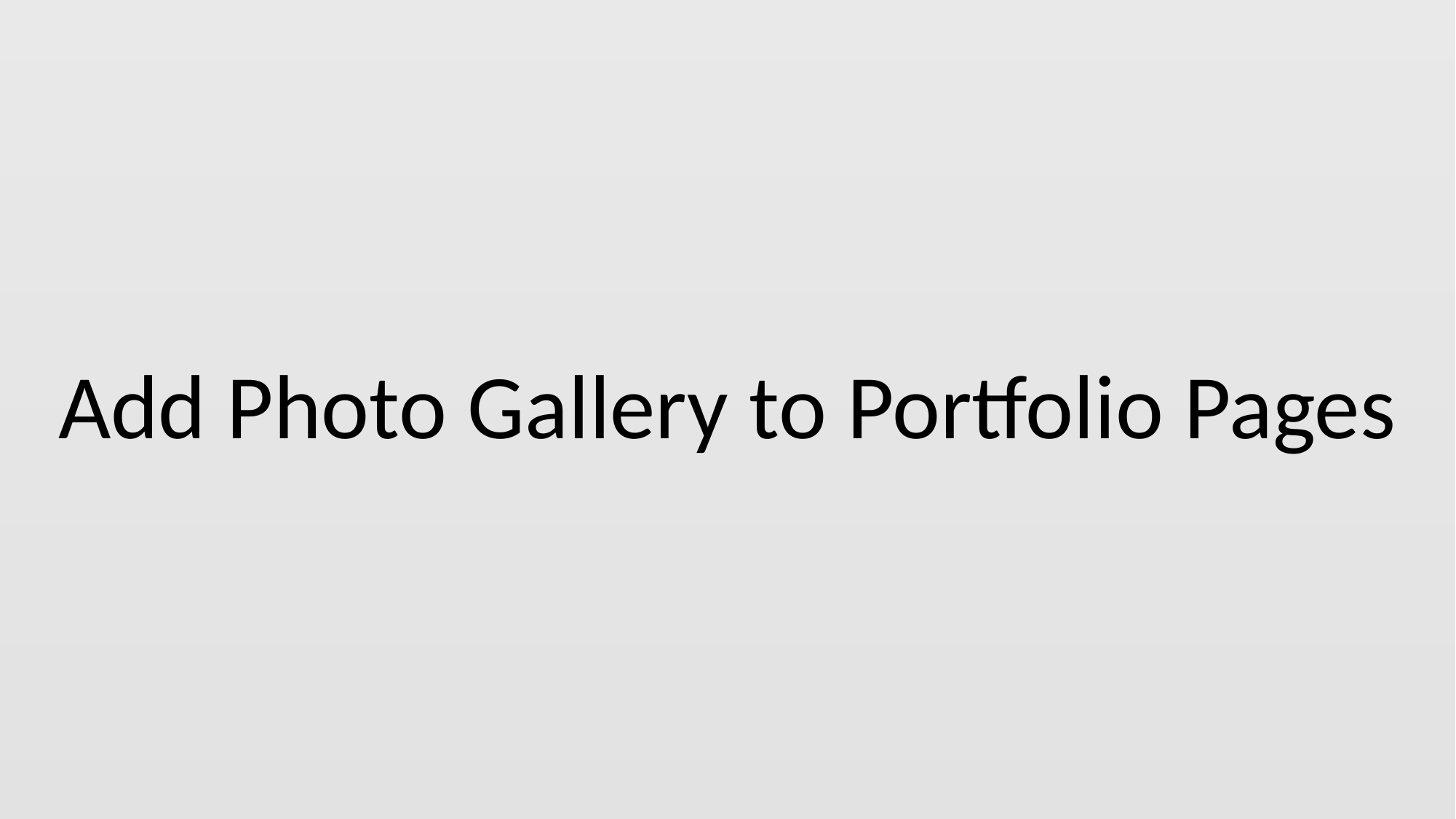

# Add Photo Gallery to Portfolio Pages